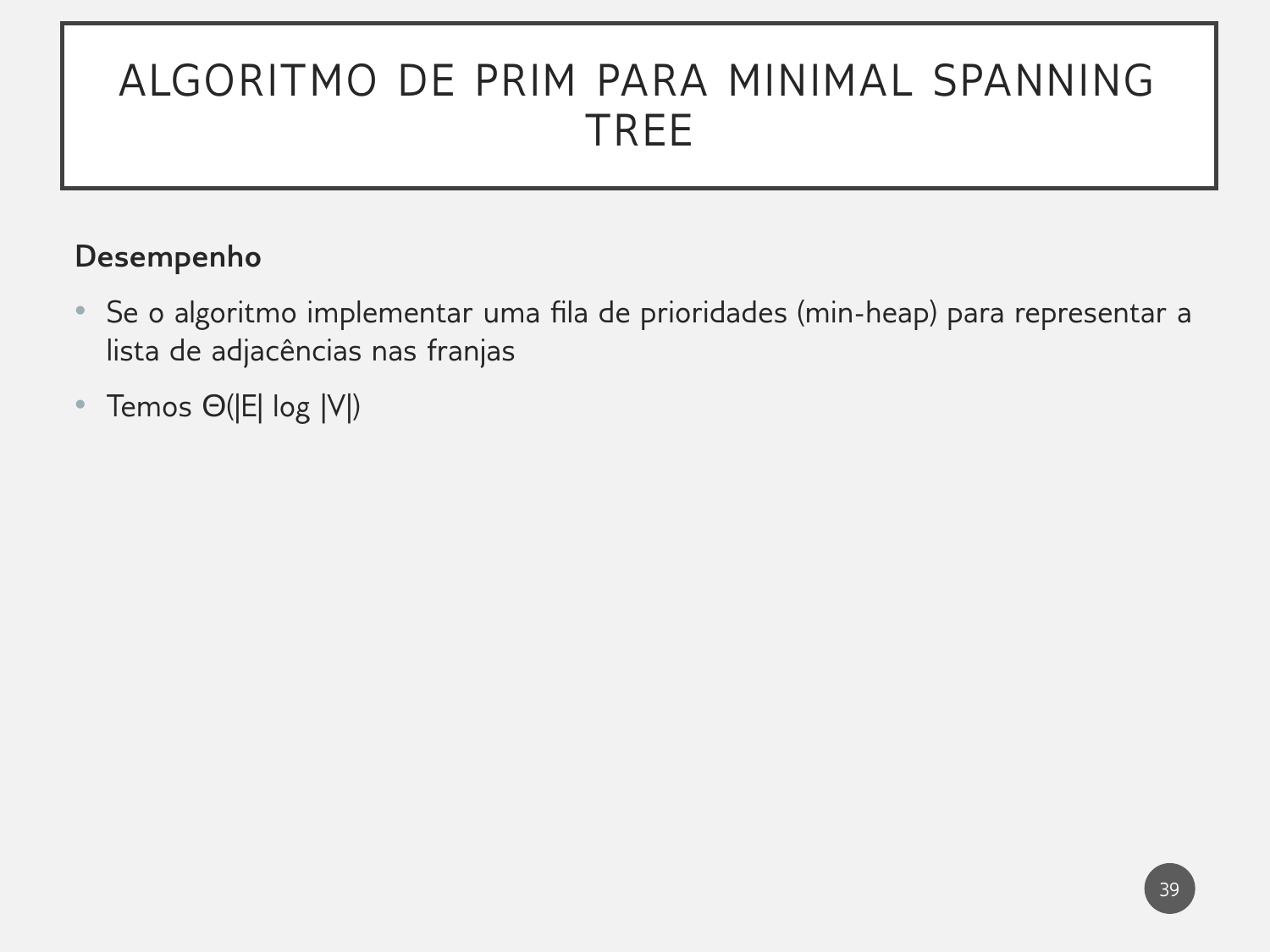

# Algoritmo de PRIM para Minimal spanning tree
Desempenho
Se o algoritmo implementar uma fila de prioridades (min-heap) para representar a lista de adjacências nas franjas
Temos Θ(|E| log |V|)

39